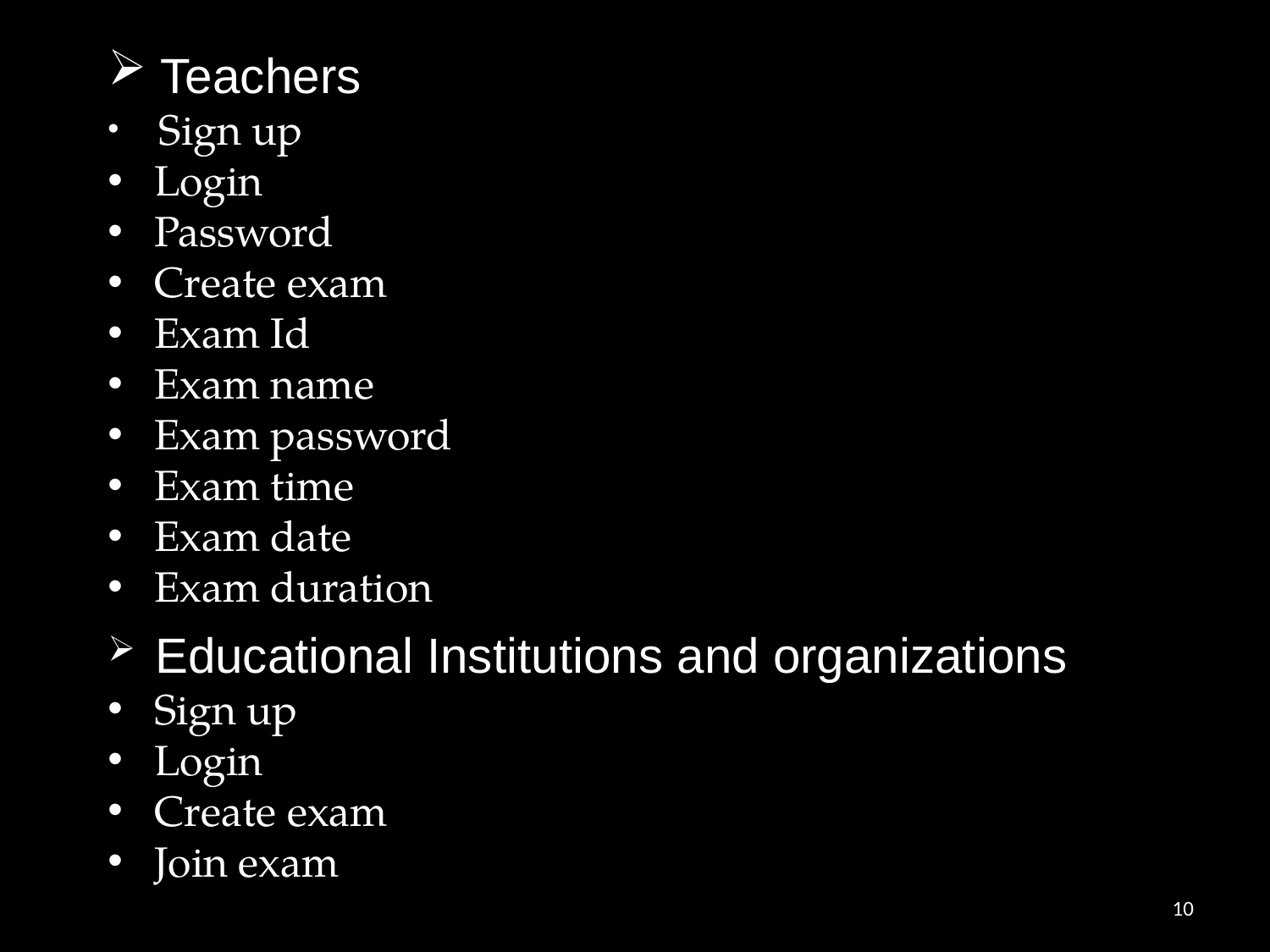

Teachers
     Sign up
   Login
   Password
   Create exam
   Exam Id
   Exam name
   Exam password
   Exam time
   Exam date
   Exam duration

  Educational Institutions and organizations
   Sign up
   Login
   Create exam
   Join exam
10